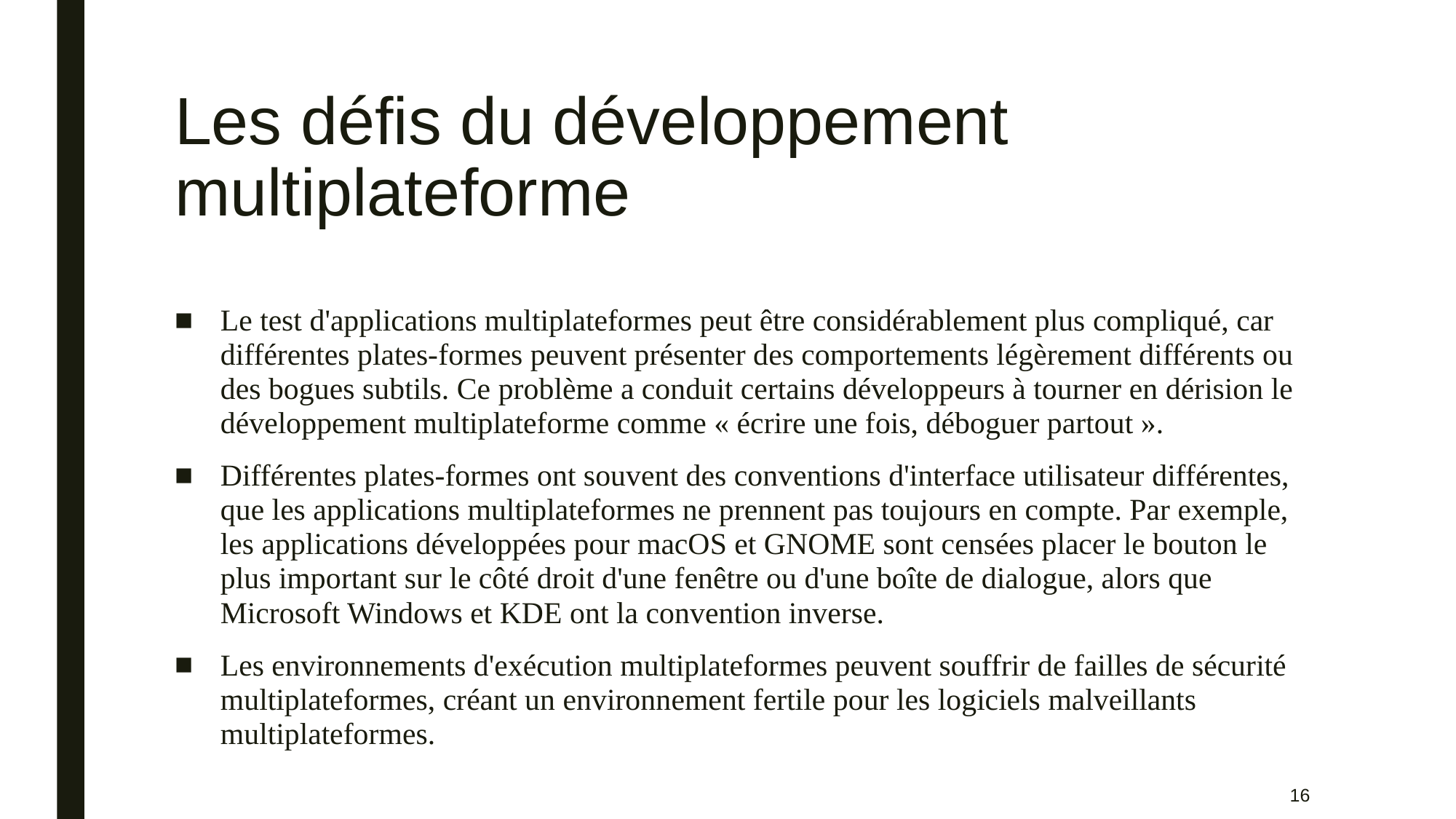

# Les défis du développement multiplateforme
Le test d'applications multiplateformes peut être considérablement plus compliqué, car différentes plates-formes peuvent présenter des comportements légèrement différents ou des bogues subtils. Ce problème a conduit certains développeurs à tourner en dérision le développement multiplateforme comme « écrire une fois, déboguer partout ».
Différentes plates-formes ont souvent des conventions d'interface utilisateur différentes, que les applications multiplateformes ne prennent pas toujours en compte. Par exemple, les applications développées pour macOS et GNOME sont censées placer le bouton le plus important sur le côté droit d'une fenêtre ou d'une boîte de dialogue, alors que Microsoft Windows et KDE ont la convention inverse.
Les environnements d'exécution multiplateformes peuvent souffrir de failles de sécurité multiplateformes, créant un environnement fertile pour les logiciels malveillants multiplateformes.

16